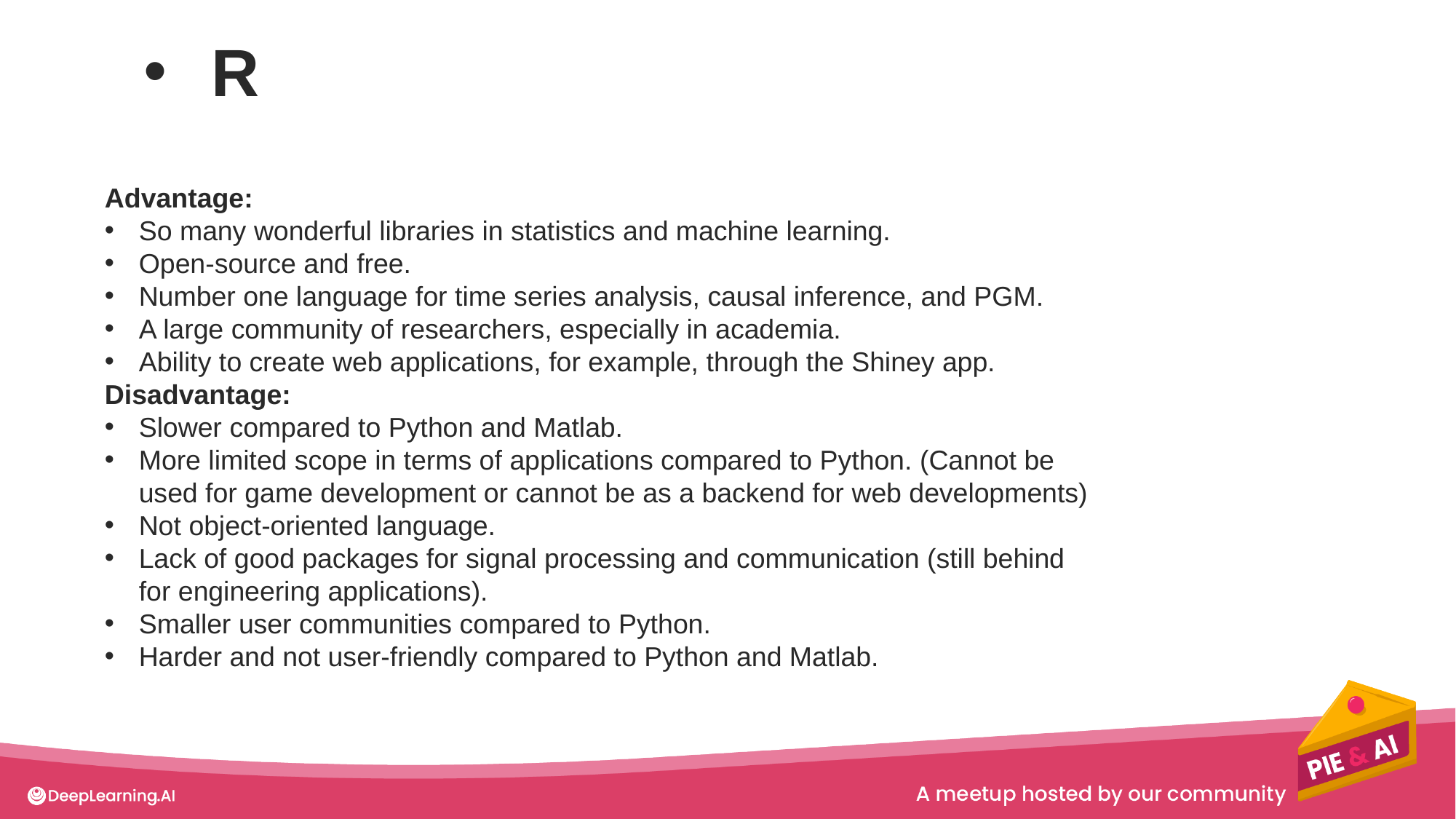

R
Advantage:
So many wonderful libraries in statistics and machine learning.
Open-source and free.
Number one language for time series analysis, causal inference, and PGM.
A large community of researchers, especially in academia.
Ability to create web applications, for example, through the Shiney app.
Disadvantage:
Slower compared to Python and Matlab.
More limited scope in terms of applications compared to Python. (Cannot be used for game development or cannot be as a backend for web developments)
Not object-oriented language.
Lack of good packages for signal processing and communication (still behind for engineering applications).
Smaller user communities compared to Python.
Harder and not user-friendly compared to Python and Matlab.